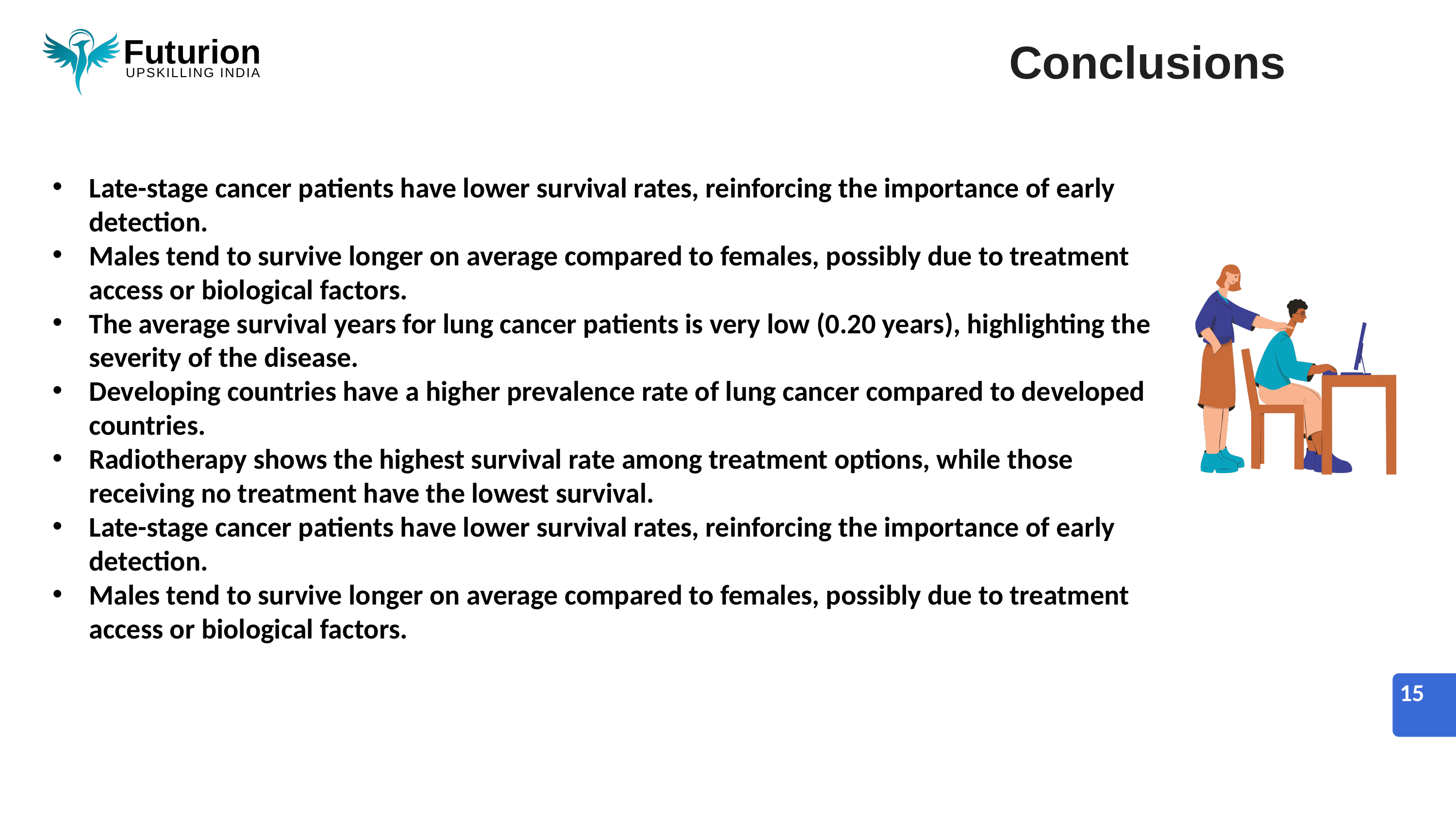

Conclusions

Futurion
UPSKILLING INDIA
Late-stage cancer patients have lower survival rates, reinforcing the importance of early detection.
Males tend to survive longer on average compared to females, possibly due to treatment access or biological factors.
The average survival years for lung cancer patients is very low (0.20 years), highlighting the severity of the disease.
Developing countries have a higher prevalence rate of lung cancer compared to developed countries.
Radiotherapy shows the highest survival rate among treatment options, while those receiving no treatment have the lowest survival.
Late-stage cancer patients have lower survival rates, reinforcing the importance of early detection.
Males tend to survive longer on average compared to females, possibly due to treatment access or biological factors.

15